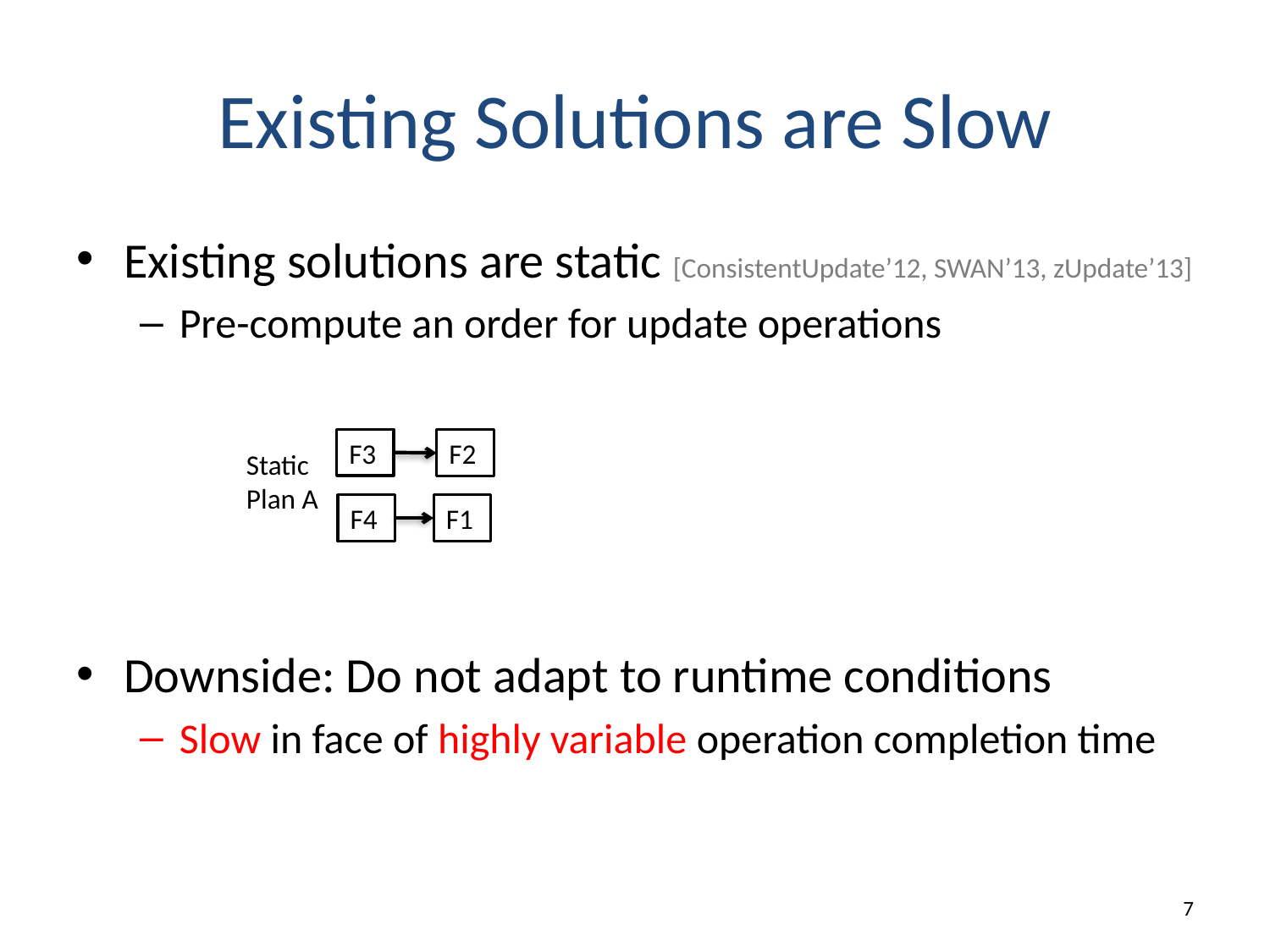

# Existing Solutions are Slow
Existing solutions are static [ConsistentUpdate’12, SWAN’13, zUpdate’13]
Pre-compute an order for update operations

Downside: Do not adapt to runtime conditions
Slow in face of highly variable operation completion time
F3
F2
Static
Plan A
F4
F1
7